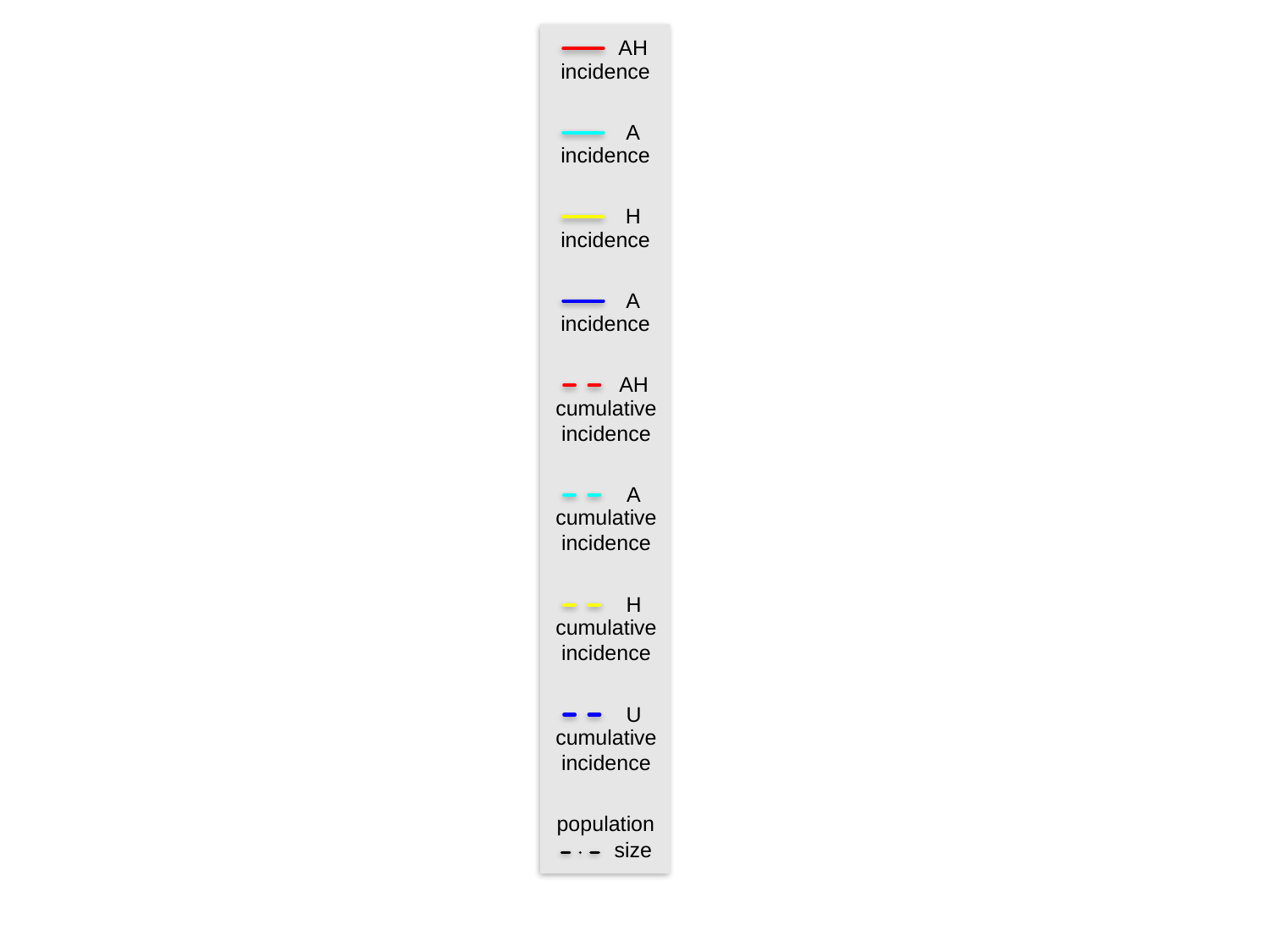

AH
incidence
A
incidence
H
incidence
A
incidence
AH
cumulative
incidence
A
cumulative
incidence
H
cumulative
incidence
U
cumulative
incidence
population
size